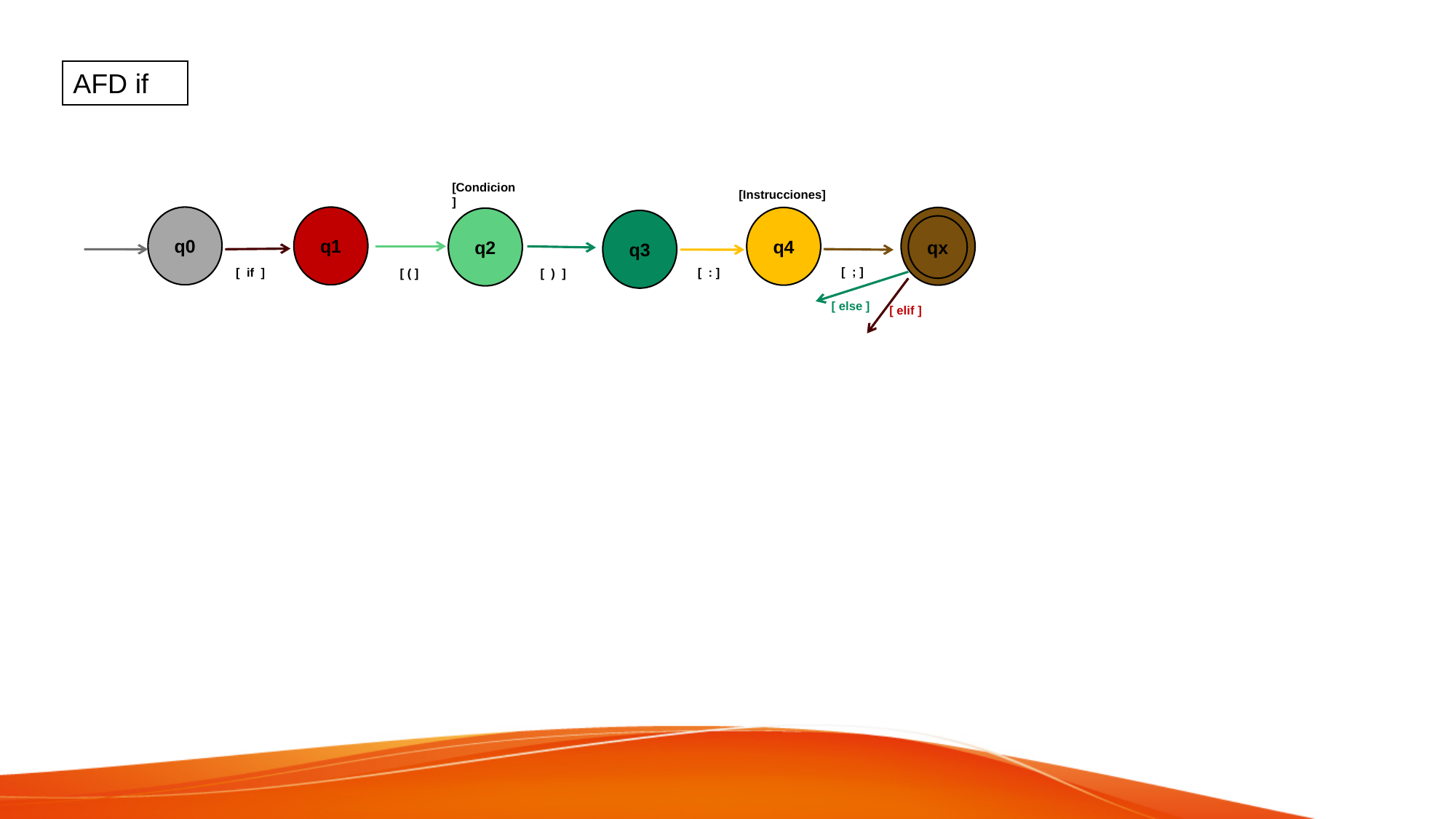

AFD if
[Condicion]
[Instrucciones]
q0
q1
q4
qx
q2
q3
qx
[  ; ]
[  : ]
[  if  ]
[ ( ]
[  )  ]
[ else ]
[ elif ]